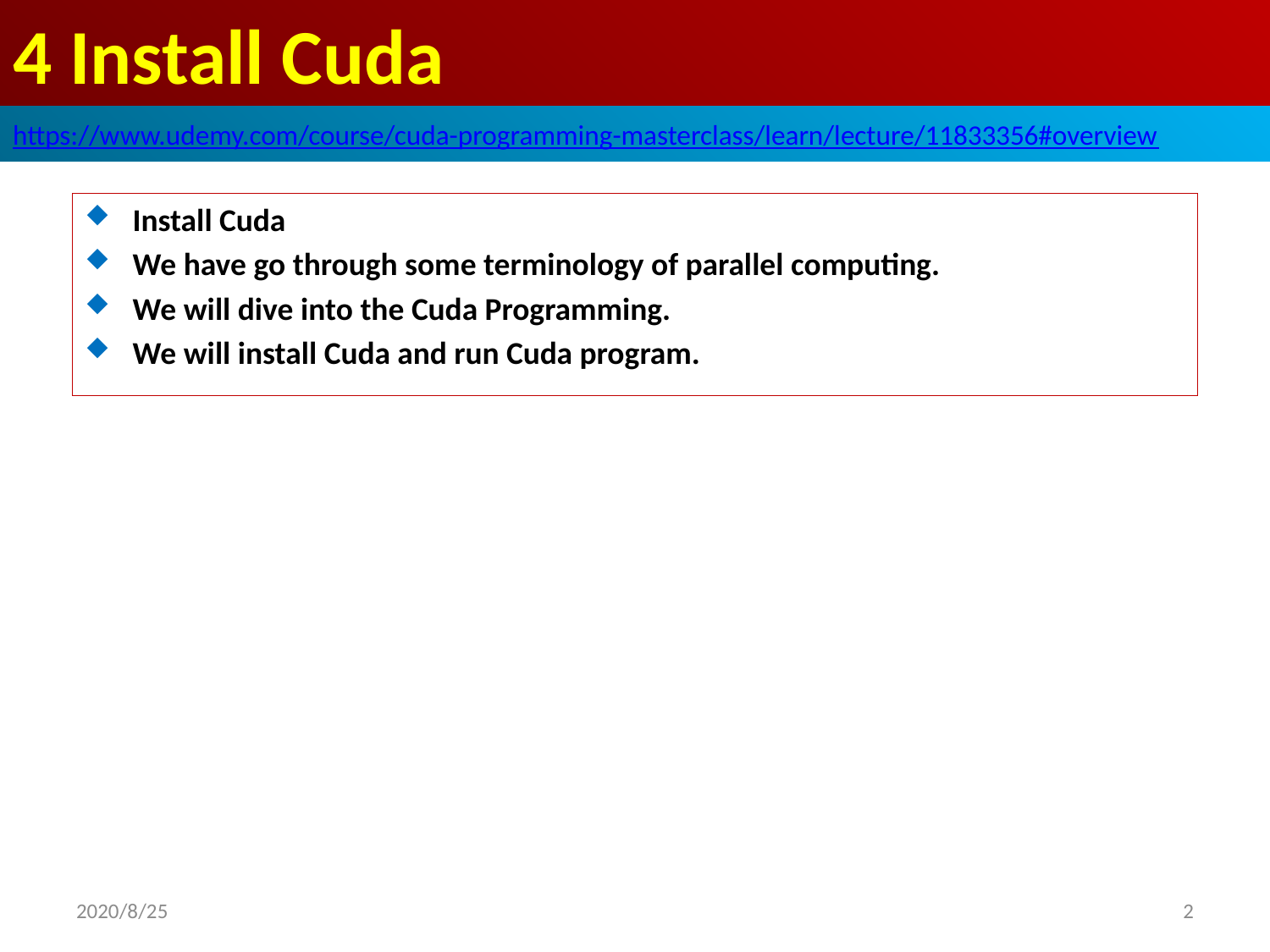

# 4 Install Cuda
https://www.udemy.com/course/cuda-programming-masterclass/learn/lecture/11833356#overview
Install Cuda
We have go through some terminology of parallel computing.
We will dive into the Cuda Programming.
We will install Cuda and run Cuda program.
2020/8/25
2